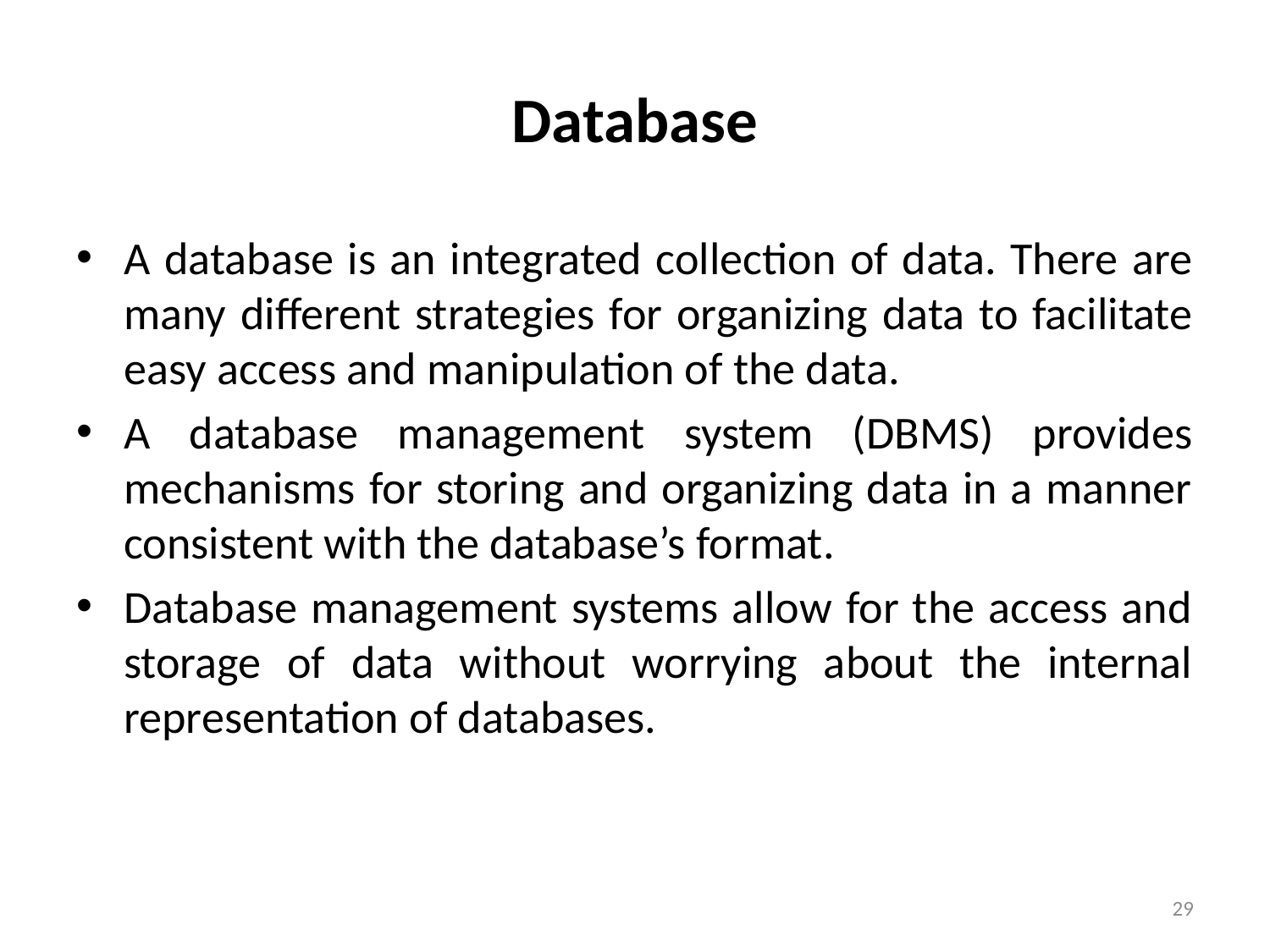

# Database
A database is an integrated collection of data. There are many different strategies for organizing data to facilitate easy access and manipulation of the data.
A database management system (DBMS) provides mechanisms for storing and organizing data in a manner consistent with the database’s format.
Database management systems allow for the access and storage of data without worrying about the internal representation of databases.
29